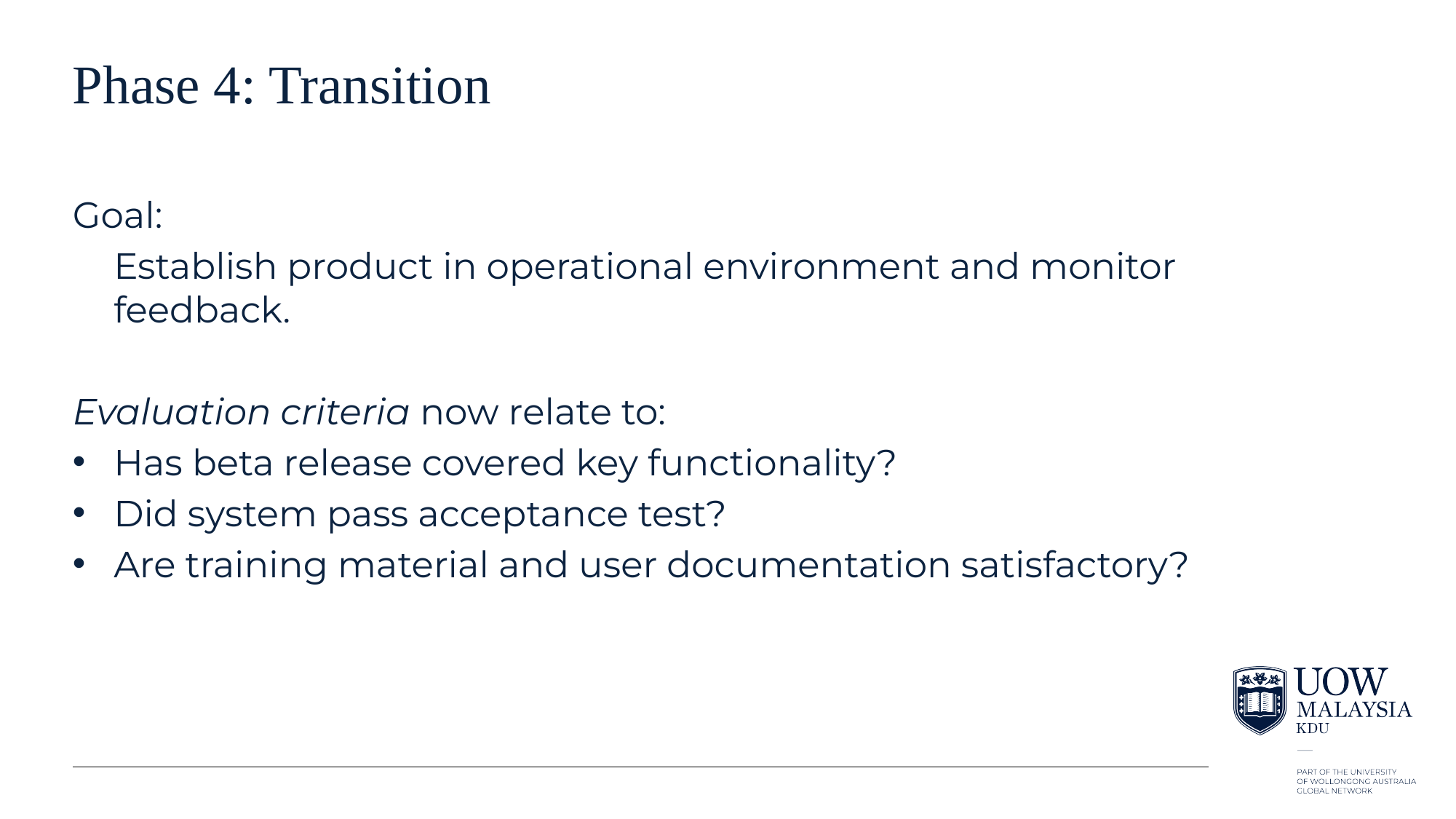

# Phase 4: Transition
Goal:
	Establish product in operational environment and monitor feedback.

Evaluation criteria now relate to:
Has beta release covered key functionality?
Did system pass acceptance test?
Are training material and user documentation satisfactory?